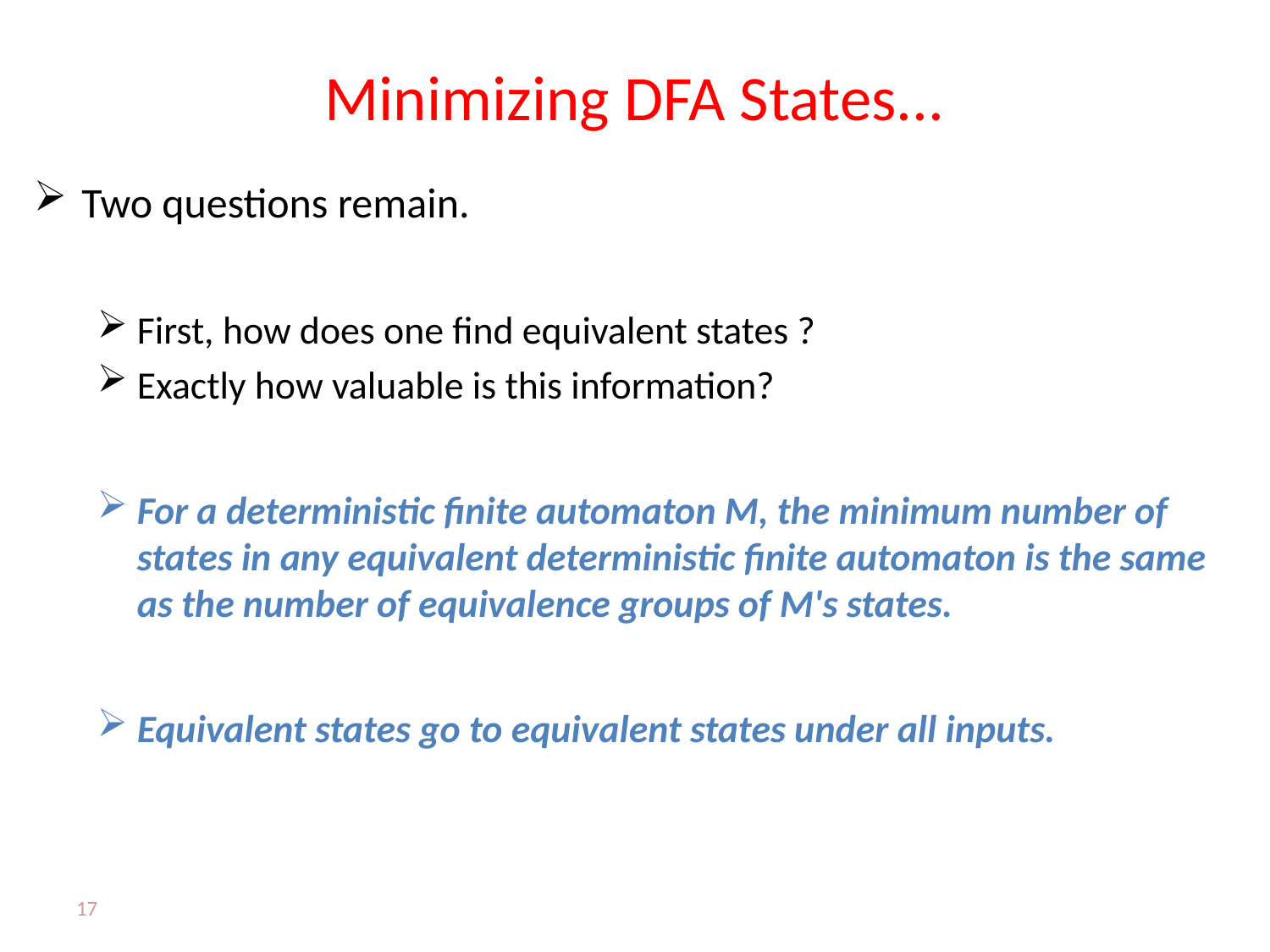

# Minimizing DFA States...
Two questions remain.

First, how does one find equivalent states ?
Exactly how valuable is this information?

For a deterministic finite automaton M, the minimum number of states in any equivalent deterministic finite automaton is the same as the number of equivalence groups of M's states.

Equivalent states go to equivalent states under all inputs.

17